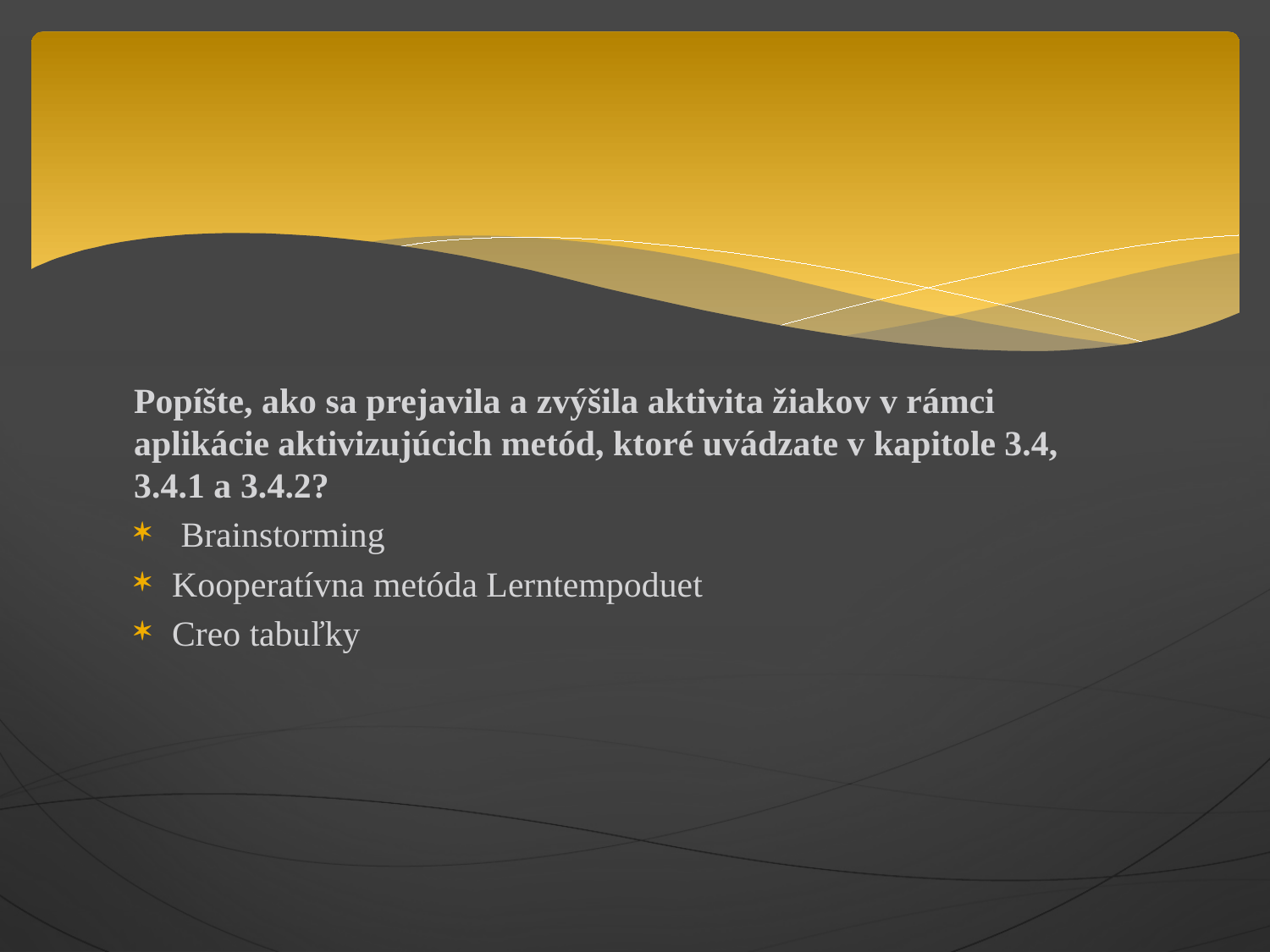

#
Popíšte, ako sa prejavila a zvýšila aktivita žiakov v rámci aplikácie aktivizujúcich metód, ktoré uvádzate v kapitole 3.4, 3.4.1 a 3.4.2?
 Brainstorming
Kooperatívna metóda Lerntempoduet
Creo tabuľky